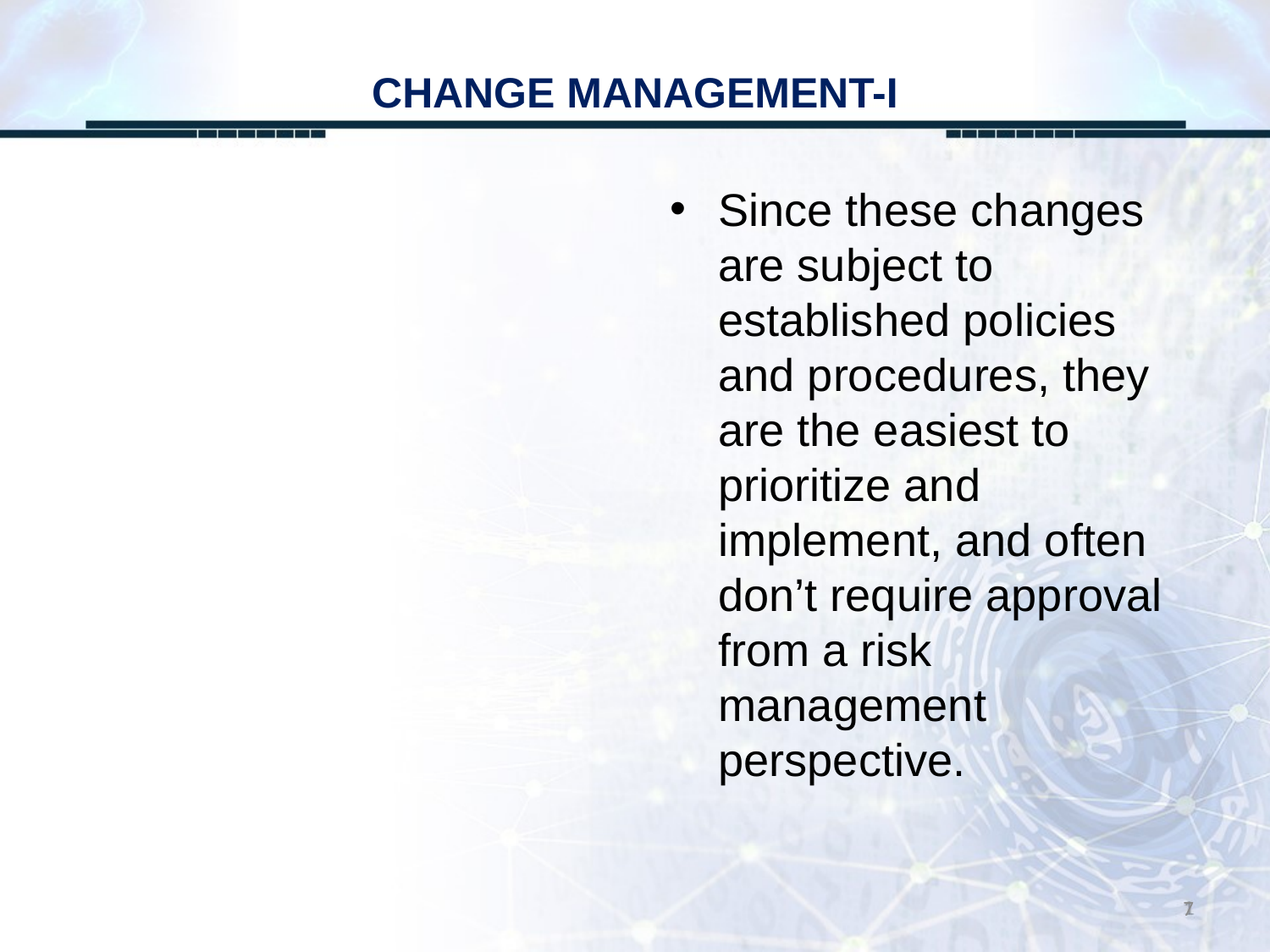

# CHANGE MANAGEMENT-I
Since these changes are subject to established policies and procedures, they are the easiest to prioritize and implement, and often don’t require approval from a risk management perspective.

7